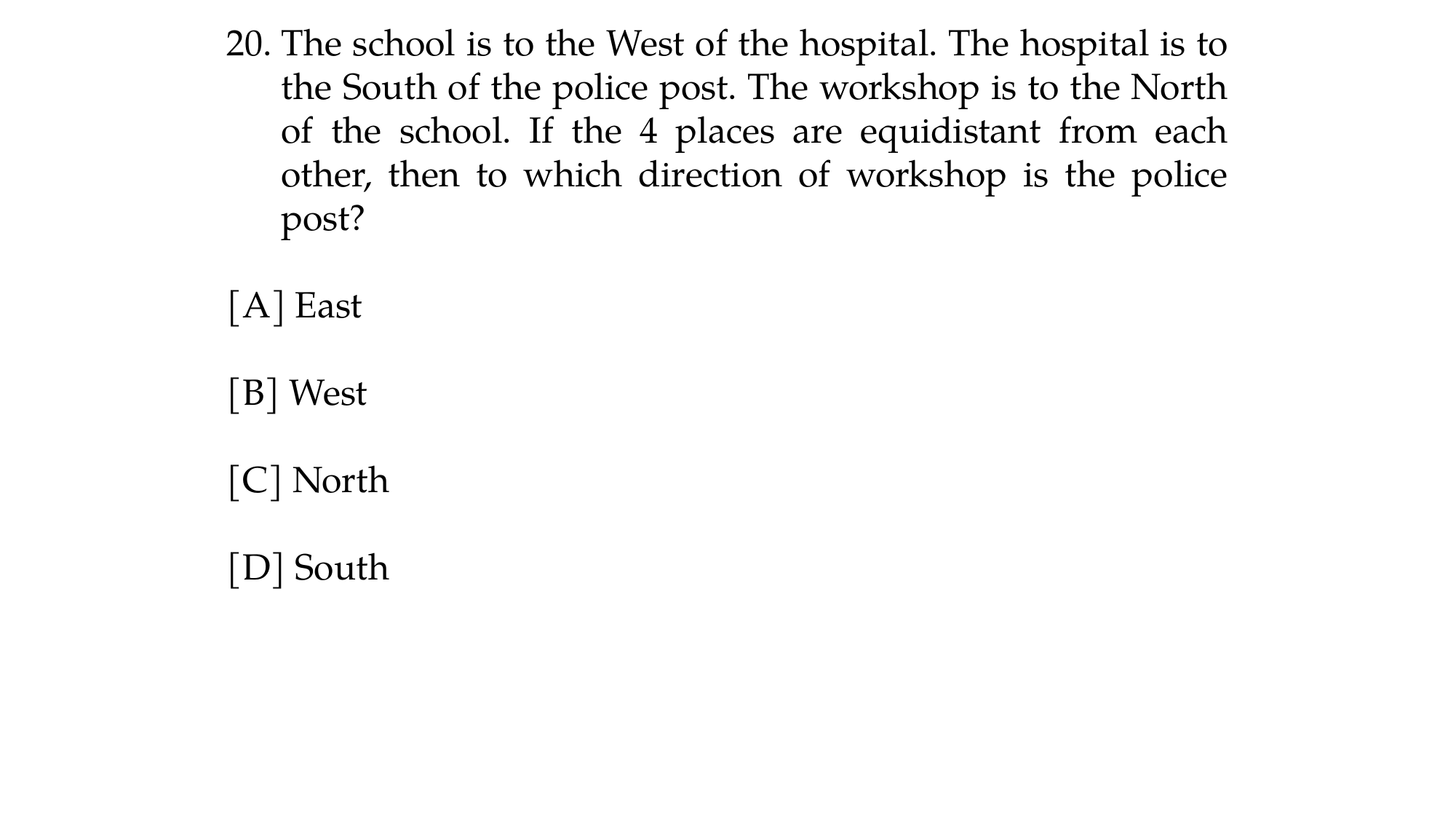

The school is to the West of the hospital. The hospital is to the South of the police post. The workshop is to the North of the school. If the 4 places are equidistant from each other, then to which direction of workshop is the police post?

[A] East

[B] West

[C] North

[D] South